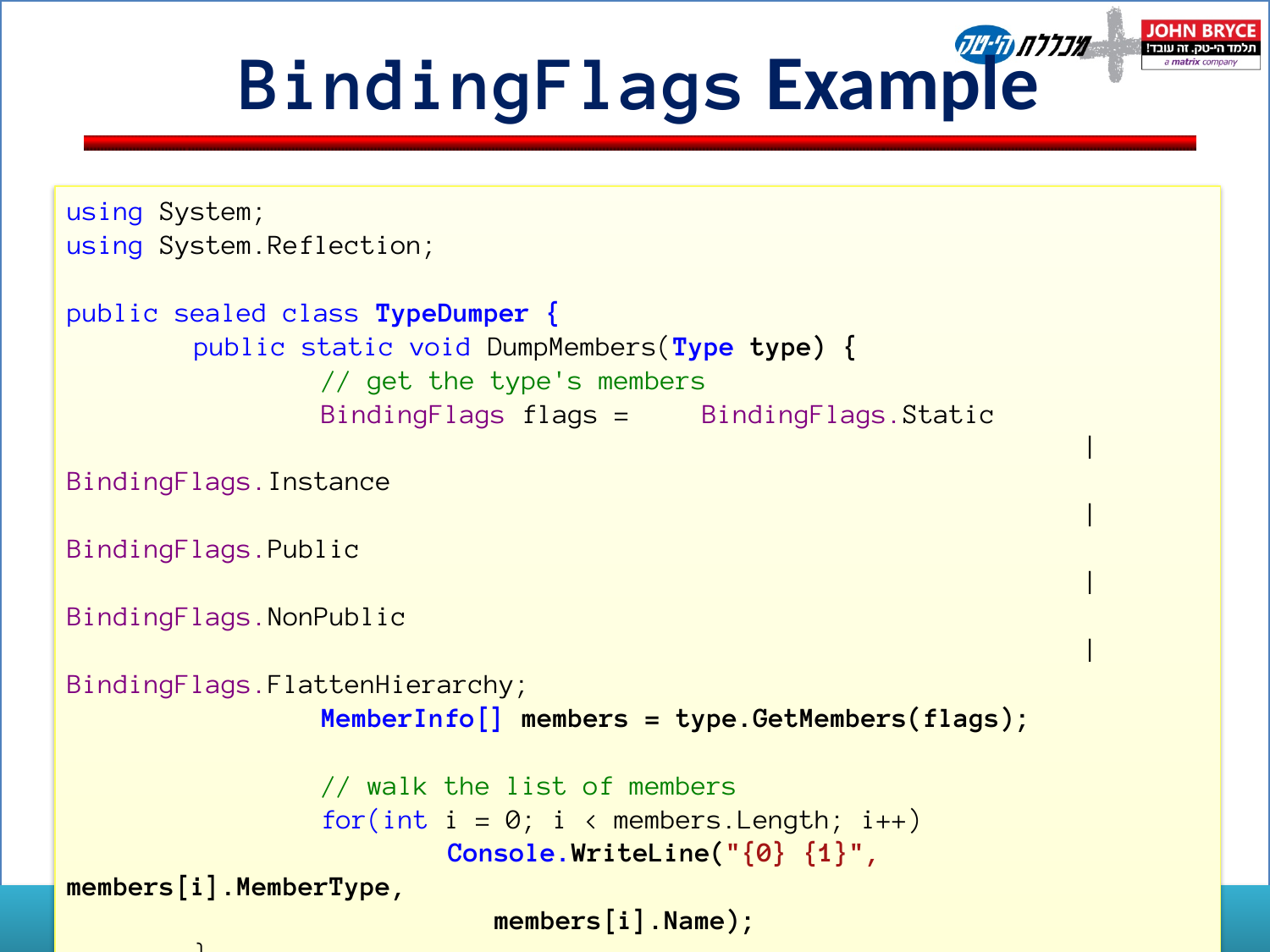

# BindingFlags Example
using System;
using System.Reflection;

public sealed class TypeDumper {
	public static void DumpMembers(Type type) {
		// get the type's members
		BindingFlags flags =	BindingFlags.Static
						   		|  BindingFlags.Instance
								|  BindingFlags.Public
						 		|  BindingFlags.NonPublic
						   		|  BindingFlags.FlattenHierarchy;
		MemberInfo[] members = type.GetMembers(flags);

		// walk the list of members
		for(int i = 0; i < members.Length; i++)
			Console.WriteLine("{0} {1}", members[i].MemberType,
			   members[i].Name);
	}
}
(C)2011 Pavel Yosifovich
16